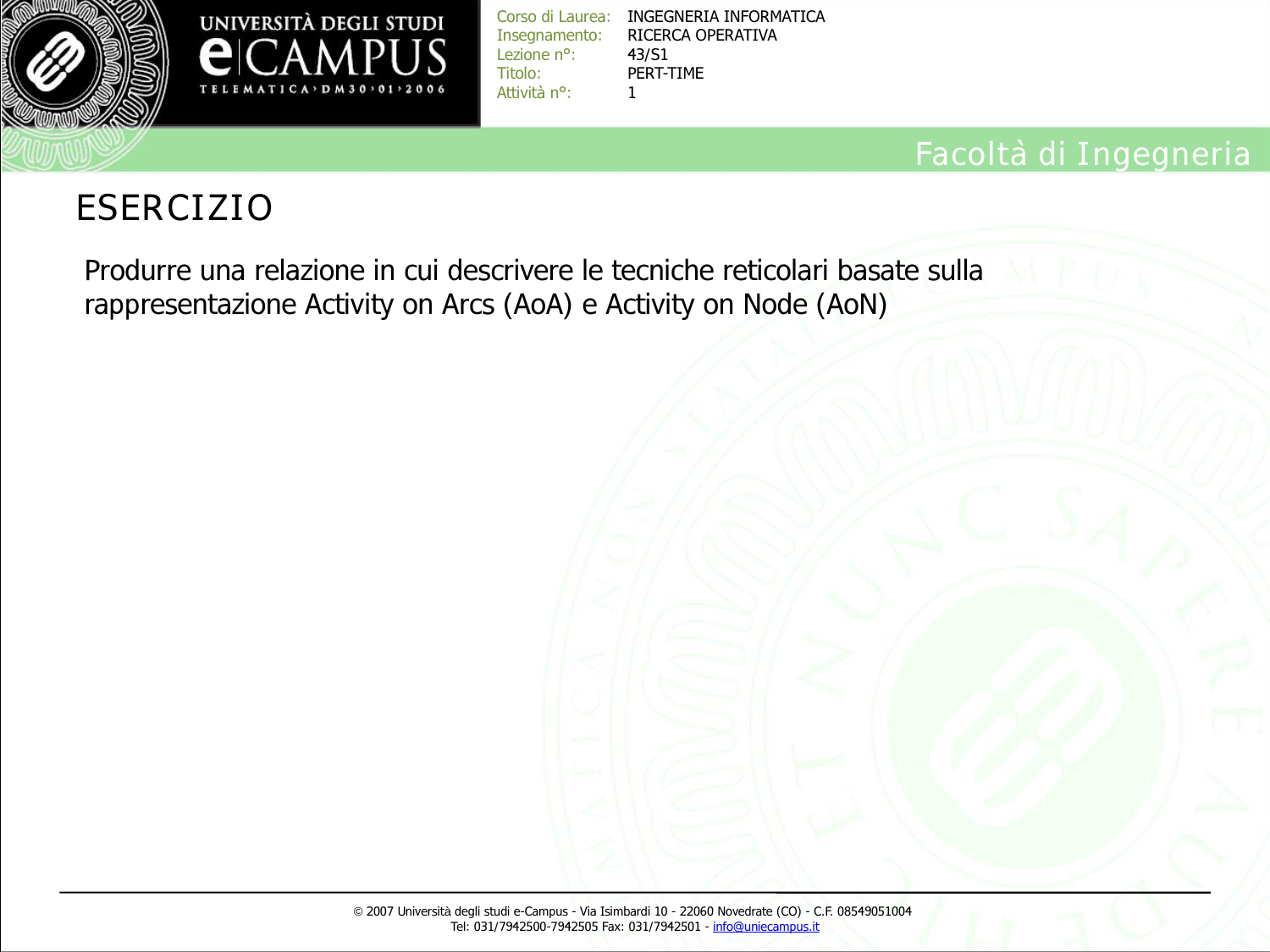

# ESERCIZIO
Produrre una relazione in cui descrivere le tecniche reticolari basate sulla rappresentazione Activity on Arcs (AoA) e Activity on Node (AoN)